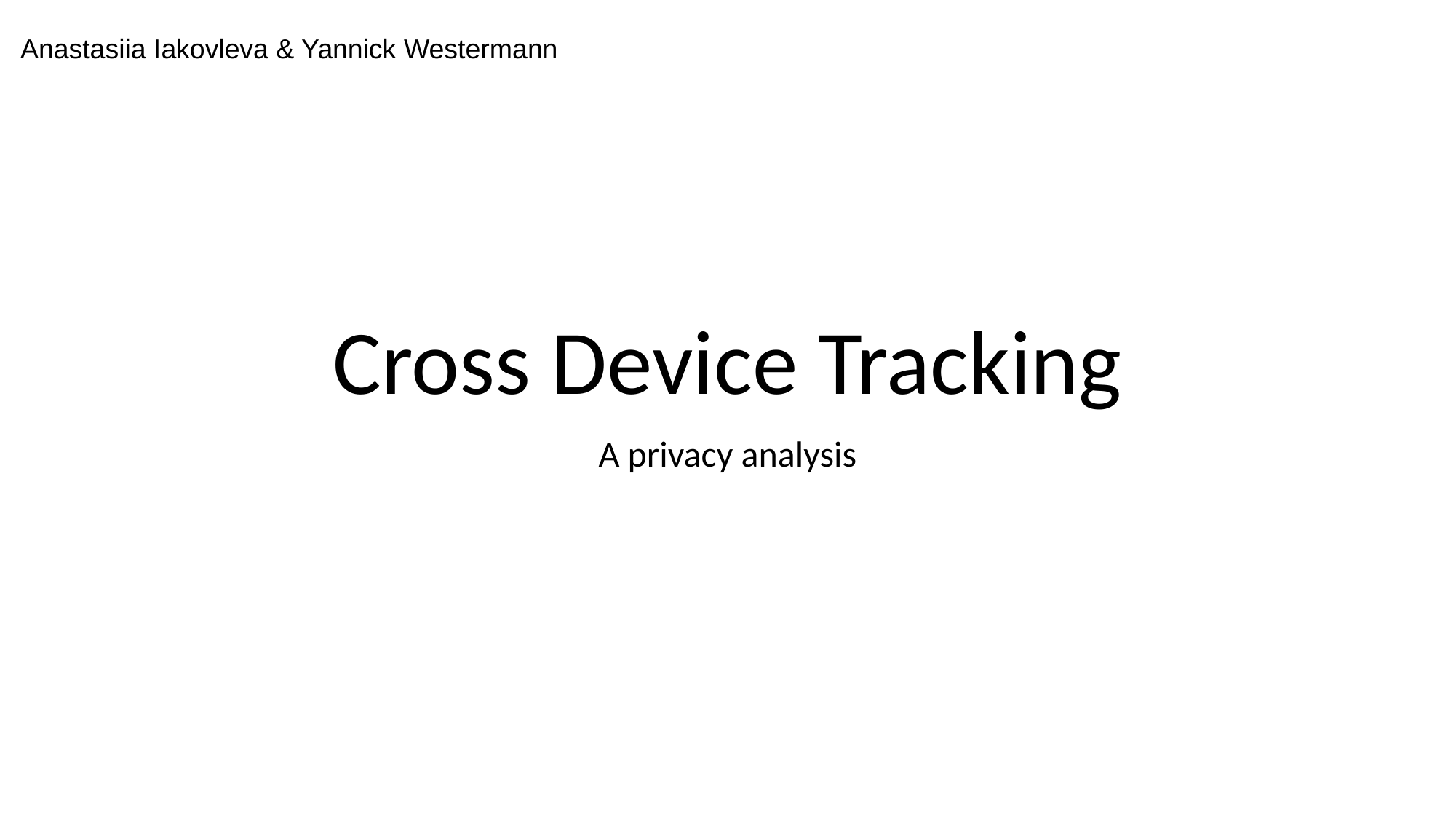

Anastasiia Iakovleva & Yannick Westermann

# Cross Device Tracking
A privacy analysis